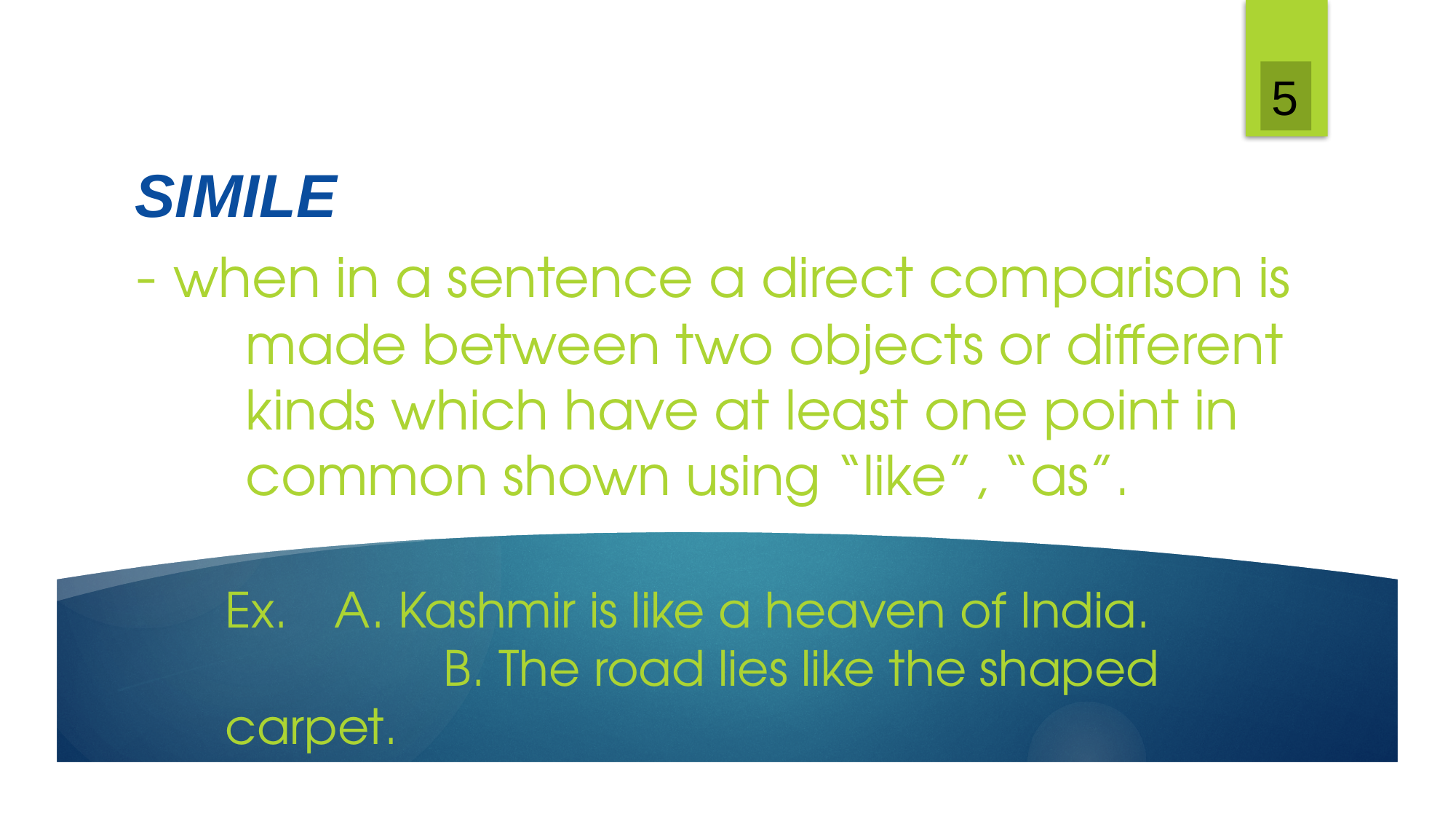

5
# SIMILE
- when in a sentence a direct comparison is 	made between two objects or different 	kinds which have at least one point in 	common shown using “like”, “as”.

Ex.	A. Kashmir is like a heaven of India.
		B. The road lies like the shaped carpet.